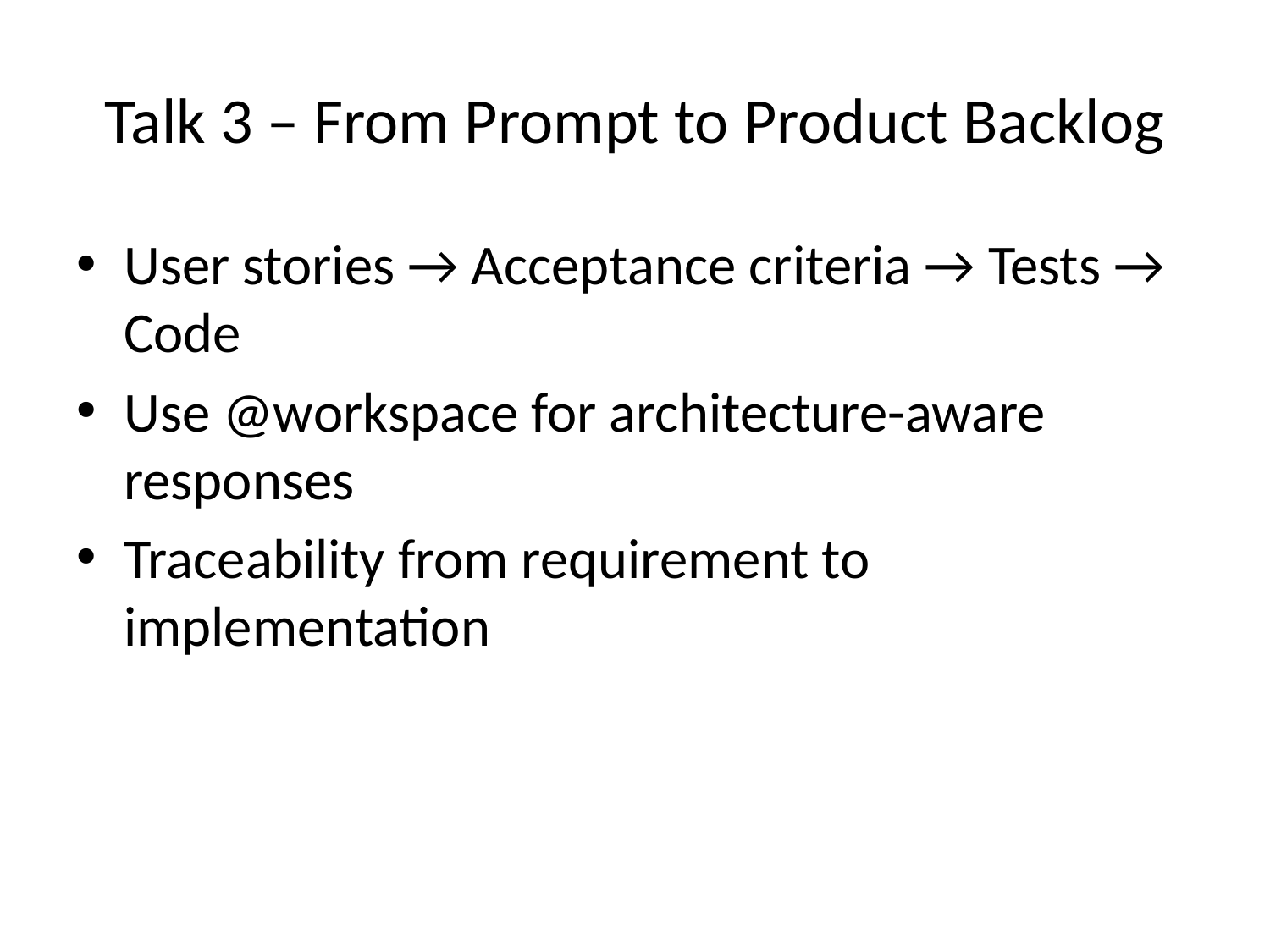

# Talk 3 – From Prompt to Product Backlog
User stories → Acceptance criteria → Tests → Code
Use @workspace for architecture-aware responses
Traceability from requirement to implementation